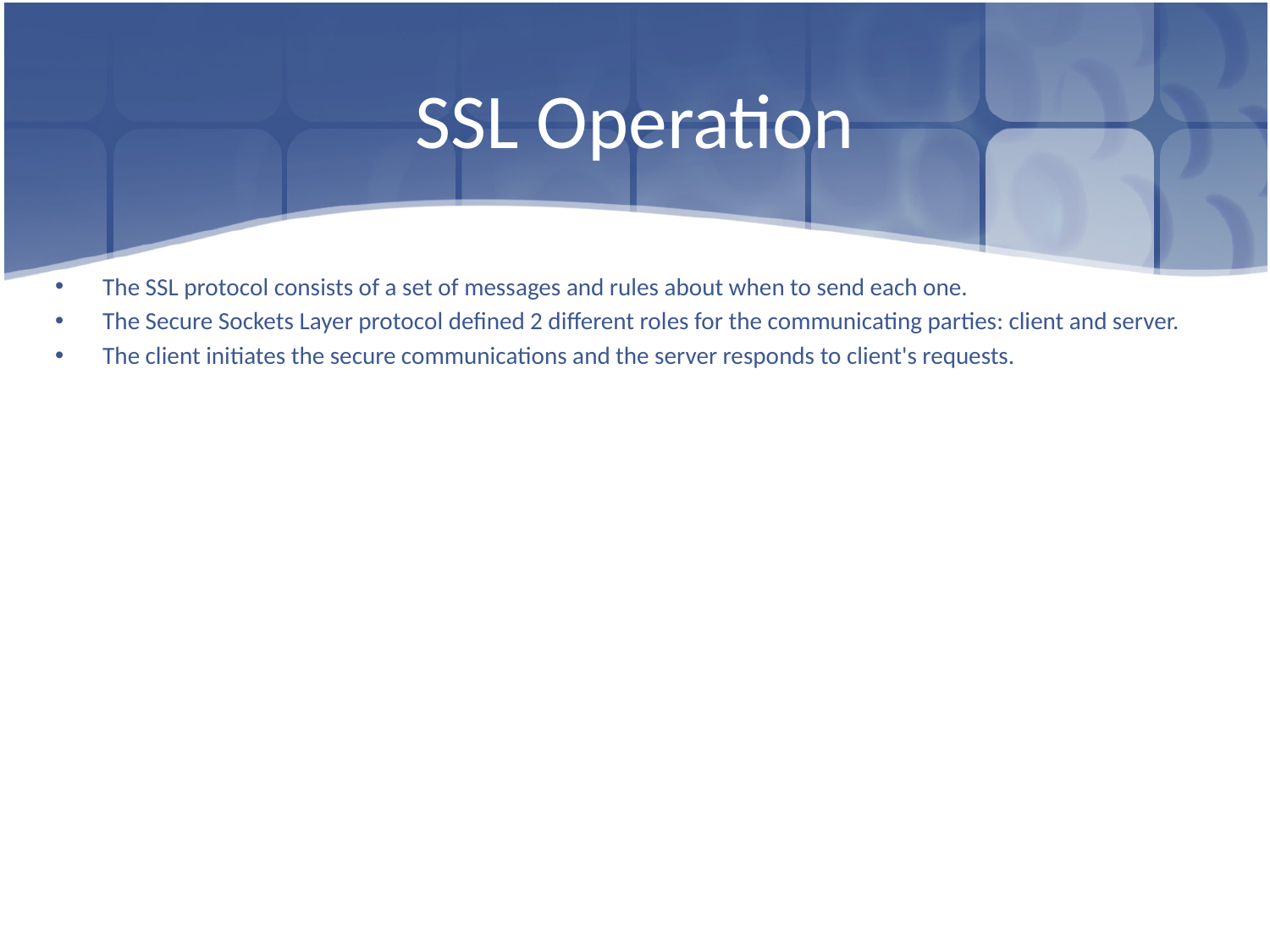

# SSL Operation
The SSL protocol consists of a set of messages and rules about when to send each one.
The Secure Sockets Layer protocol defined 2 different roles for the communicating parties: client and server.
The client initiates the secure communications and the server responds to client's requests.